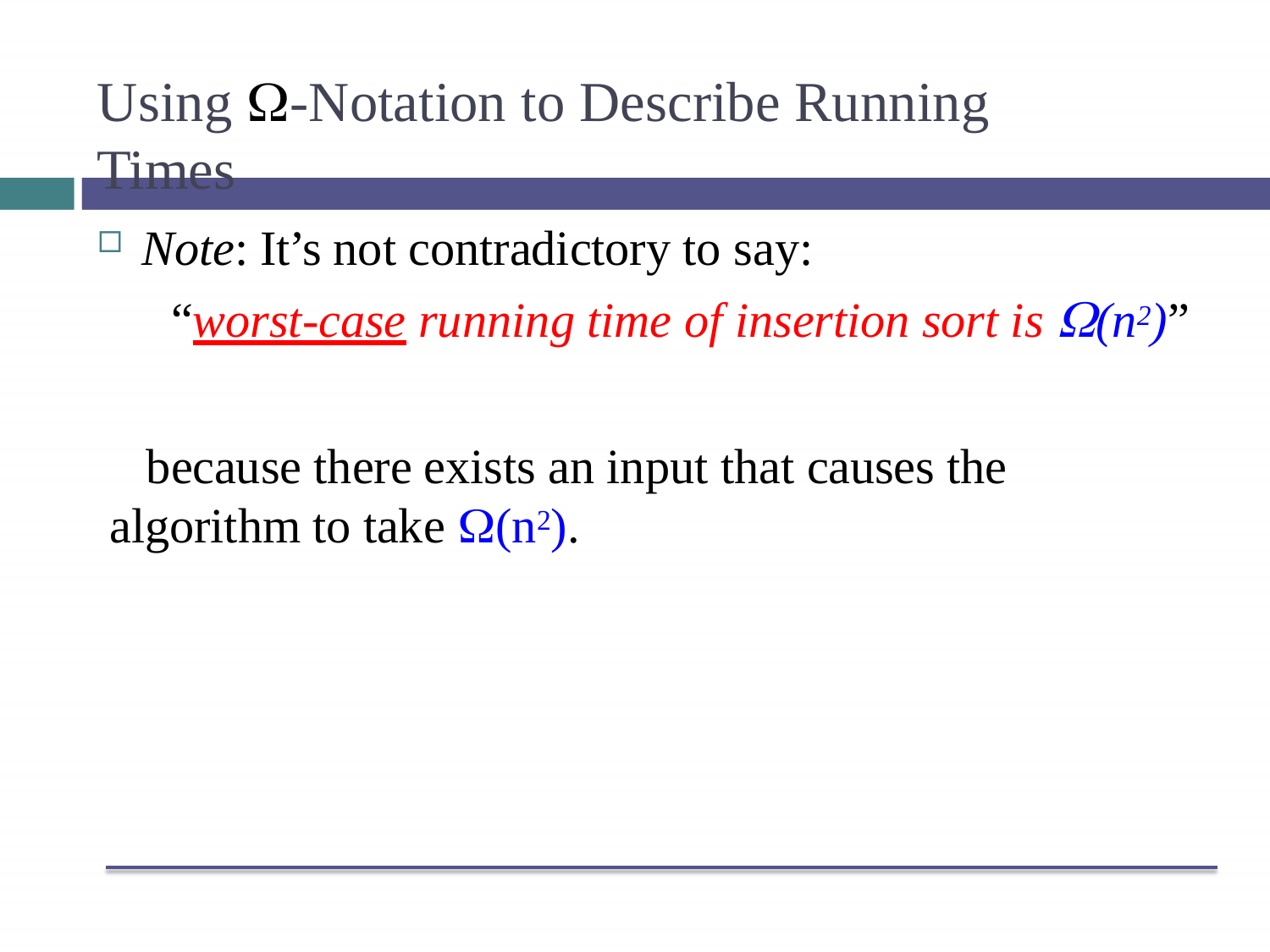

# Using Ω-Notation to Describe Running Times

Note: It’s not contradictory to say:
“worst-case running time of insertion sort is Ω(n2)”

because there exists an input that causes the  algorithm to take Ω(n2).